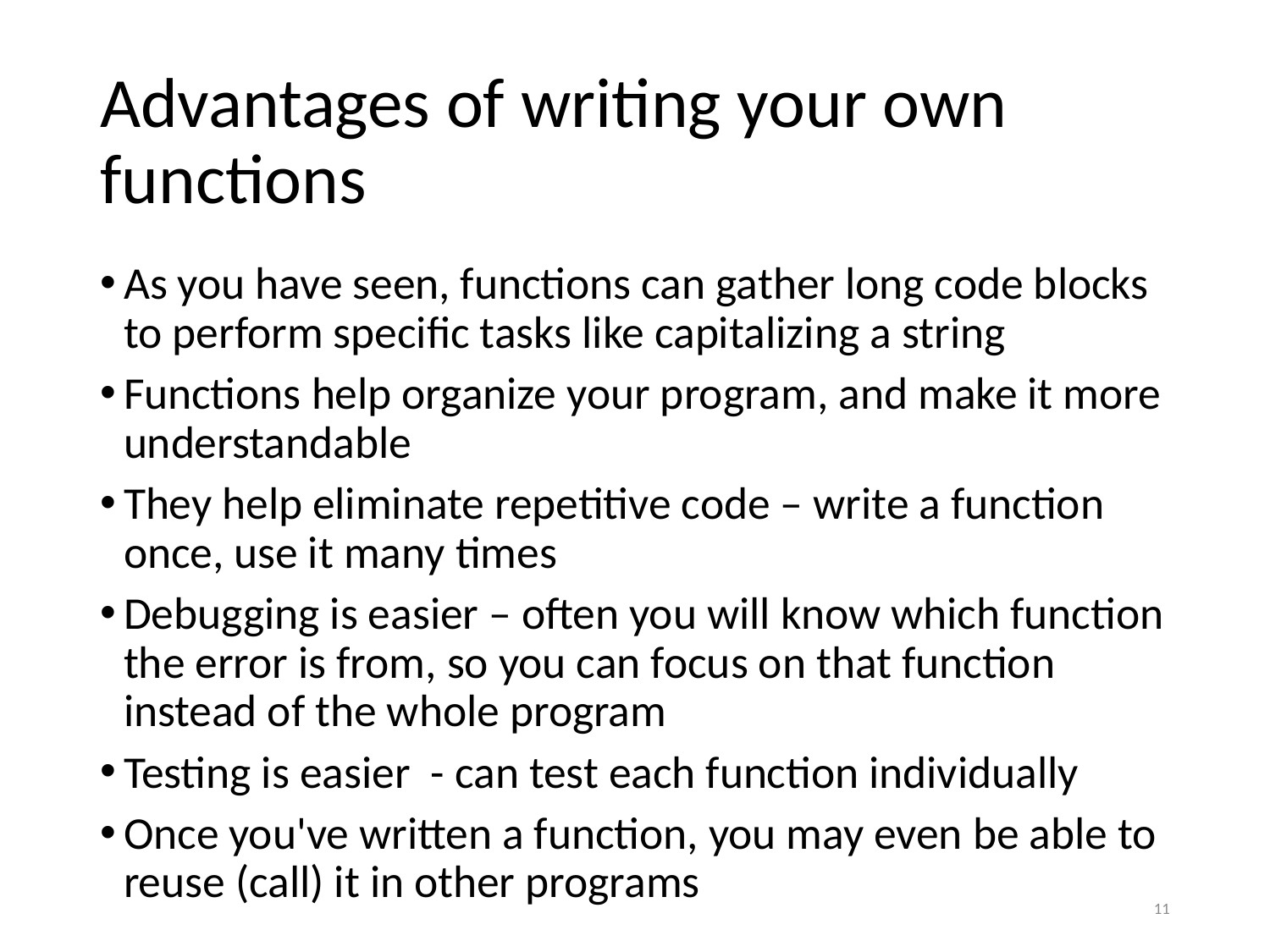

# Advantages of writing your own functions
As you have seen, functions can gather long code blocks to perform specific tasks like capitalizing a string
Functions help organize your program, and make it more understandable
They help eliminate repetitive code – write a function once, use it many times
Debugging is easier – often you will know which function the error is from, so you can focus on that function instead of the whole program
Testing is easier  - can test each function individually
Once you've written a function, you may even be able to reuse (call) it in other programs

11